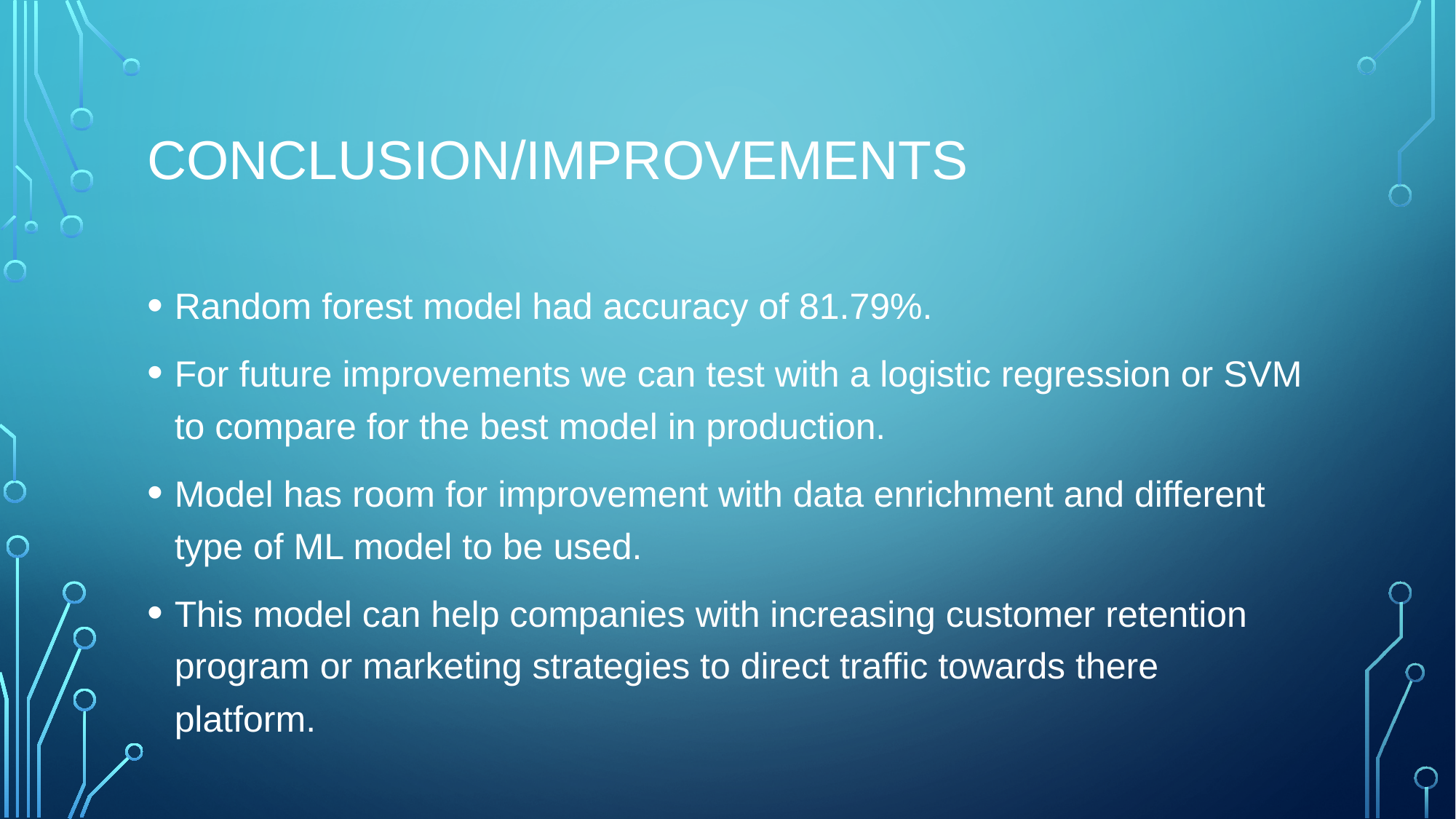

# Conclusion/improvements
Random forest model had accuracy of 81.79%.
For future improvements we can test with a logistic regression or SVM to compare for the best model in production.
Model has room for improvement with data enrichment and different type of ML model to be used.
This model can help companies with increasing customer retention program or marketing strategies to direct traffic towards there platform.